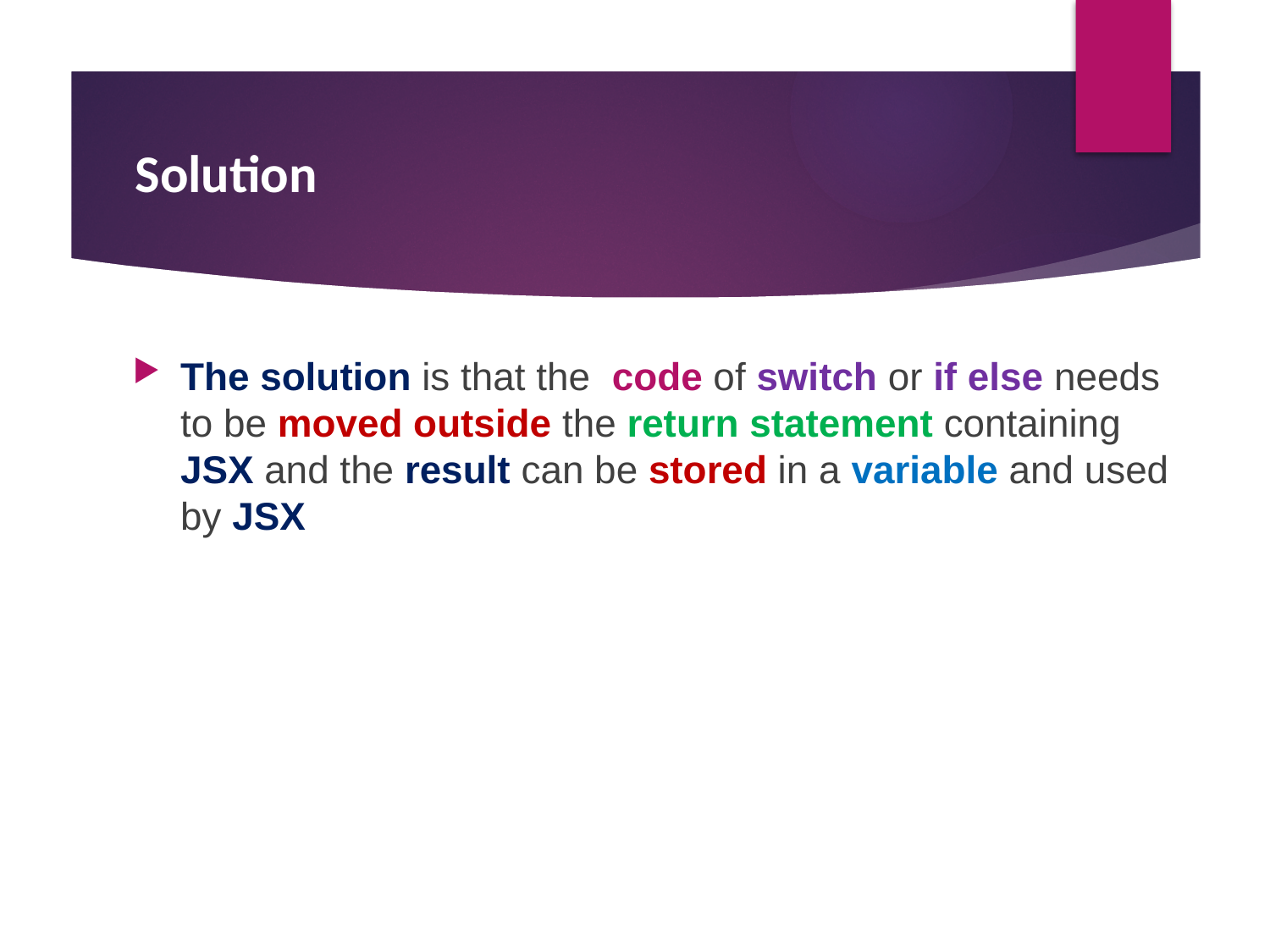

#

          Solution
The solution is that the  code of switch or if else needs to be moved outside the return statement containing JSX and the result can be stored in a variable and used by JSX